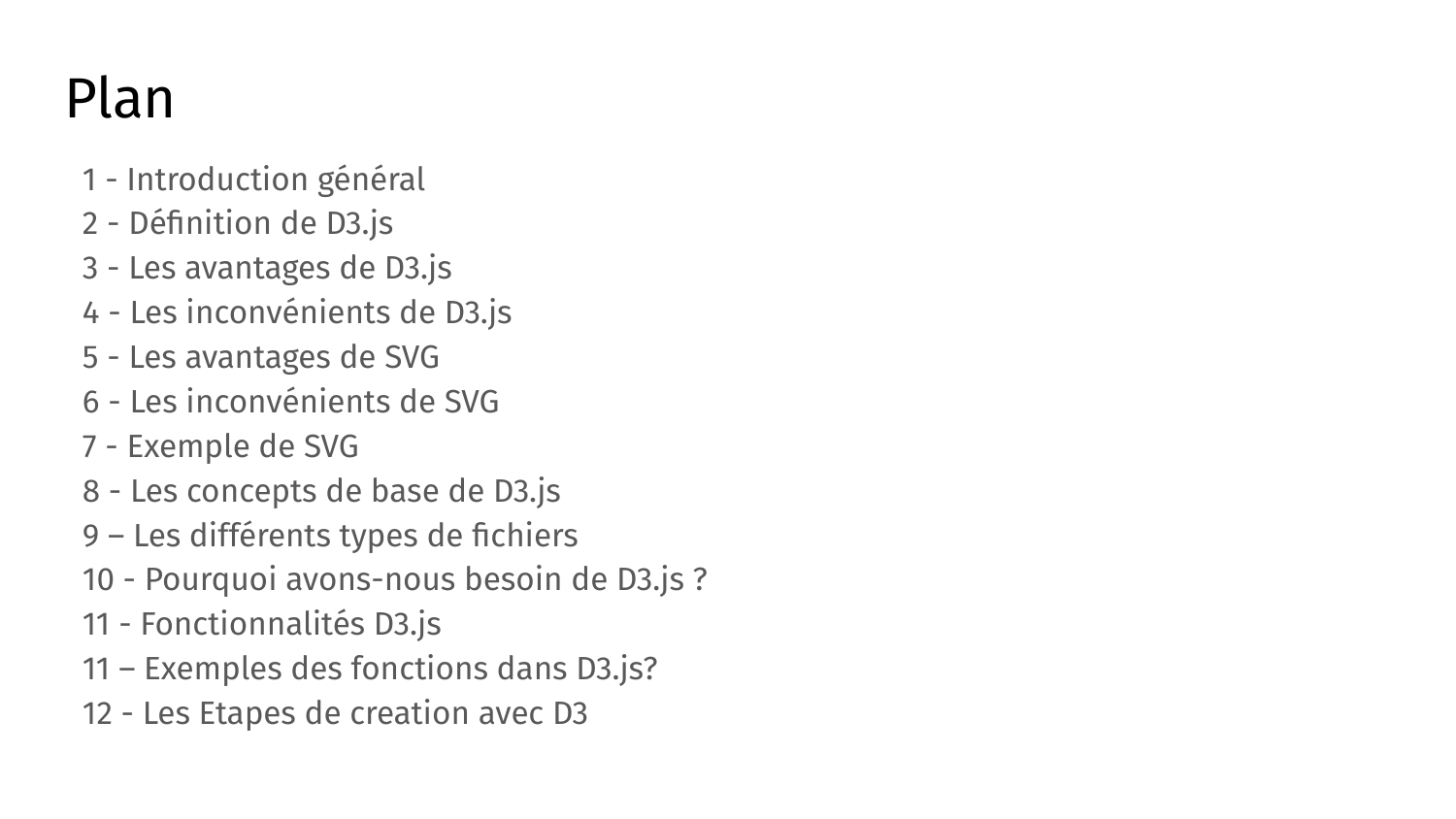

# Plan
1 - Introduction général
2 - Définition de D3.js
3 - Les avantages de D3.js
4 - Les inconvénients de D3.js
5 - Les avantages de SVG
6 - Les inconvénients de SVG
7 - Exemple de SVG
8 - Les concepts de base de D3.js
9 – Les différents types de fichiers
10 - Pourquoi avons-nous besoin de D3.js ?
11 - Fonctionnalités D3.js
11 – Exemples des fonctions dans D3.js?
12 - Les Etapes de creation avec D3